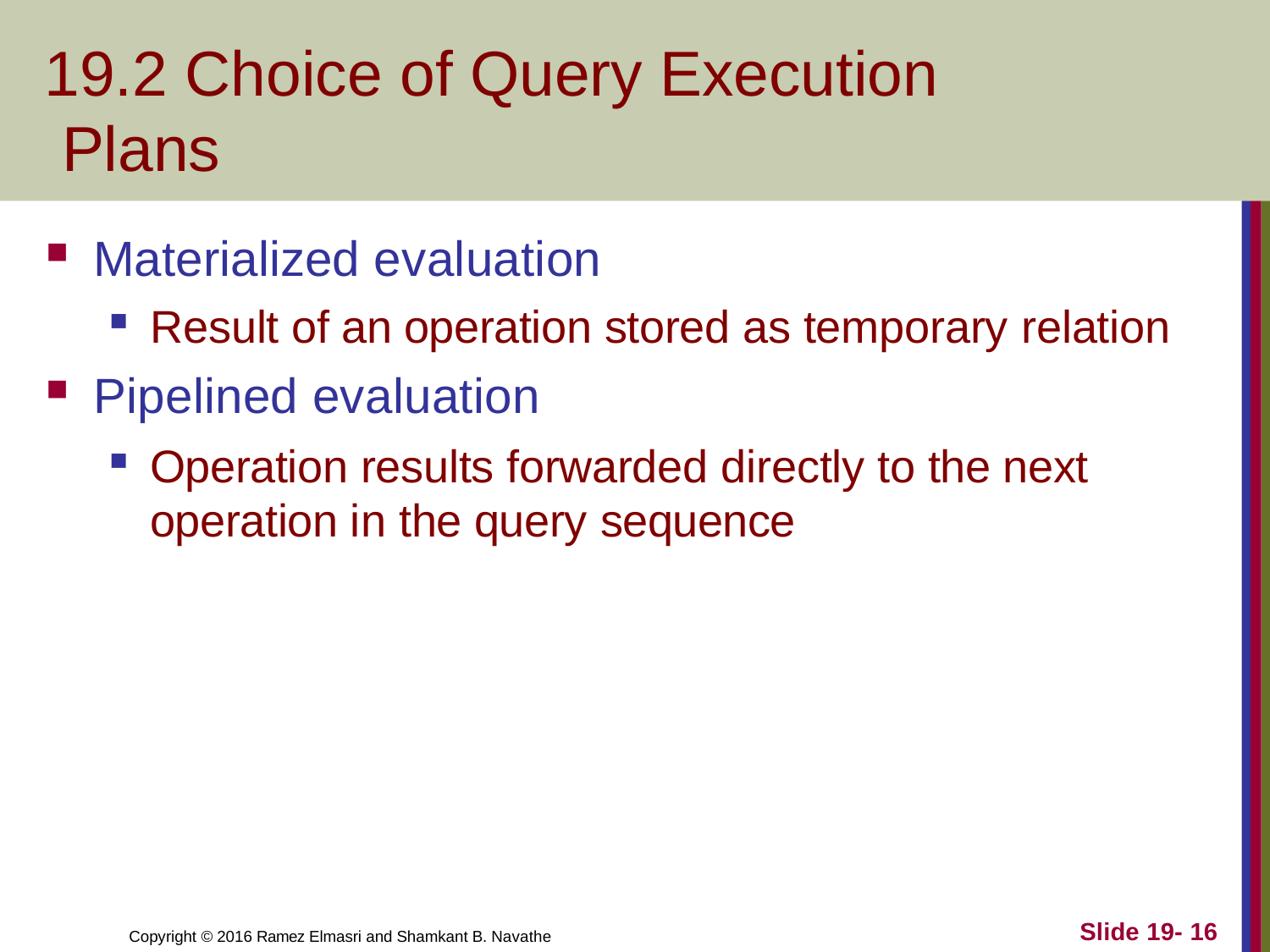

# 19.2 Choice of Query Execution  Plans
Materialized evaluation
Result of an operation stored as temporary relation
Pipelined evaluation
Operation results forwarded directly to the next  operation in the query sequence
Slide 19- 16
Copyright © 2016 Ramez Elmasri and Shamkant B. Navathe